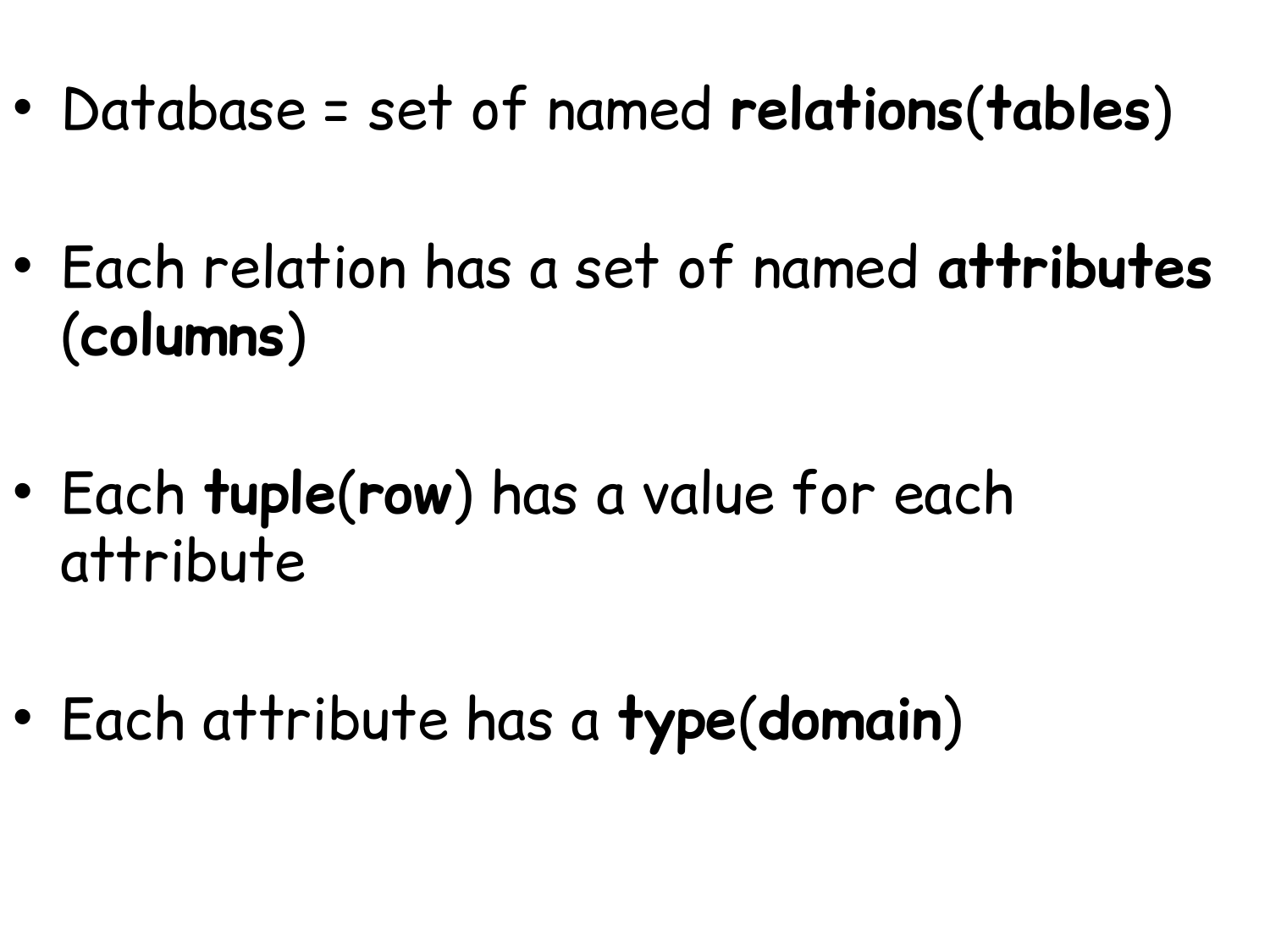

Database = set of named relations(tables)

Each relation has a set of named attributes (columns)

Each tuple(row) has a value for each attribute

Each attribute has a type(domain)